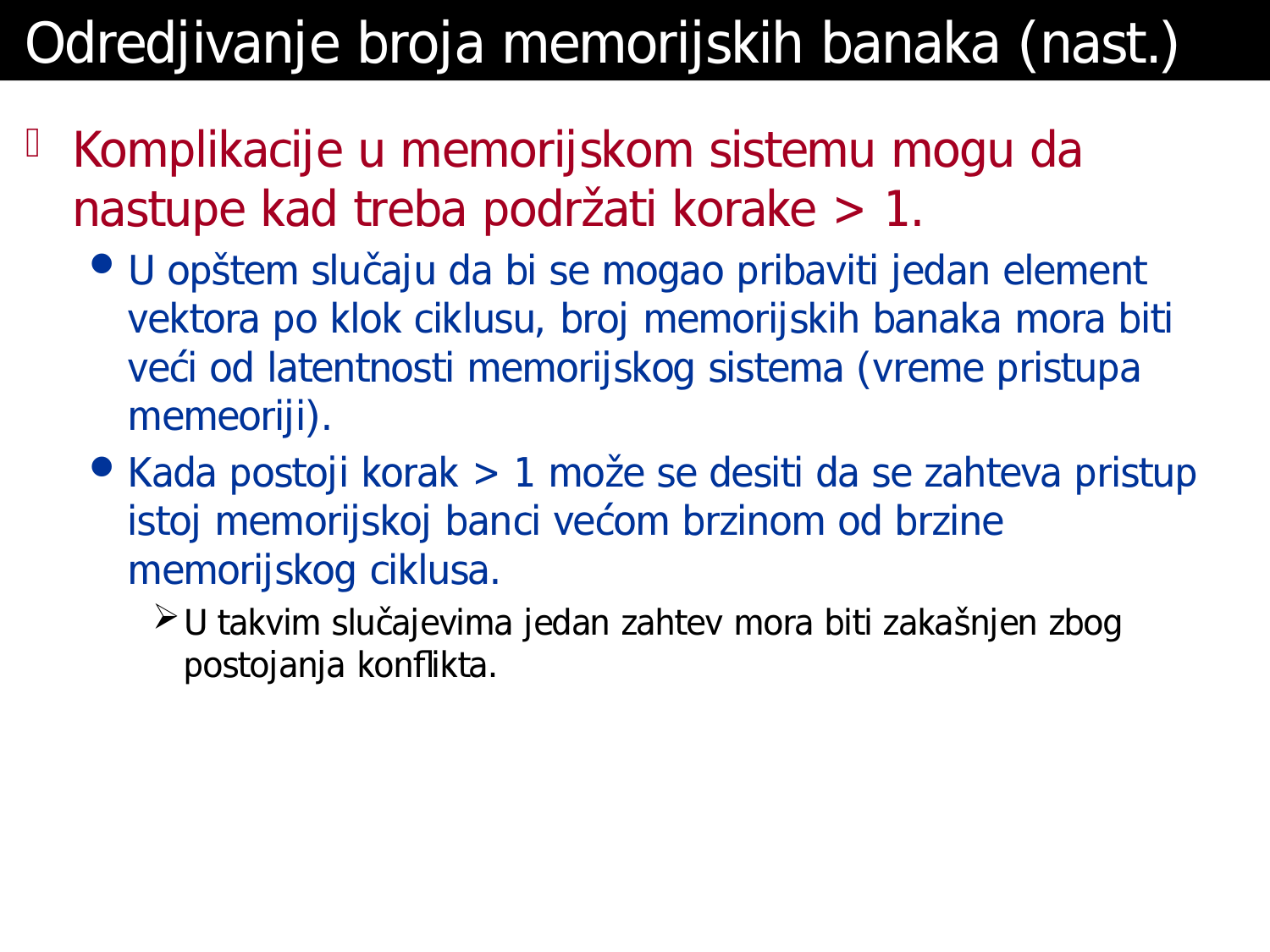

# Odredjivanje broja memorijskih banaka (nast.)
Komplikacije u memorijskom sistemu mogu da nastupe kad treba podržati korake > 1.
U opštem slučaju da bi se mogao pribaviti jedan element vektora po klok ciklusu, broj memorijskih banaka mora biti veći od latentnosti memorijskog sistema (vreme pristupa memeoriji).
Kada postoji korak > 1 može se desiti da se zahteva pristup istoj memorijskoj banci većom brzinom od brzine memorijskog ciklusa.
U takvim slučajevima jedan zahtev mora biti zakašnjen zbog postojanja konflikta.